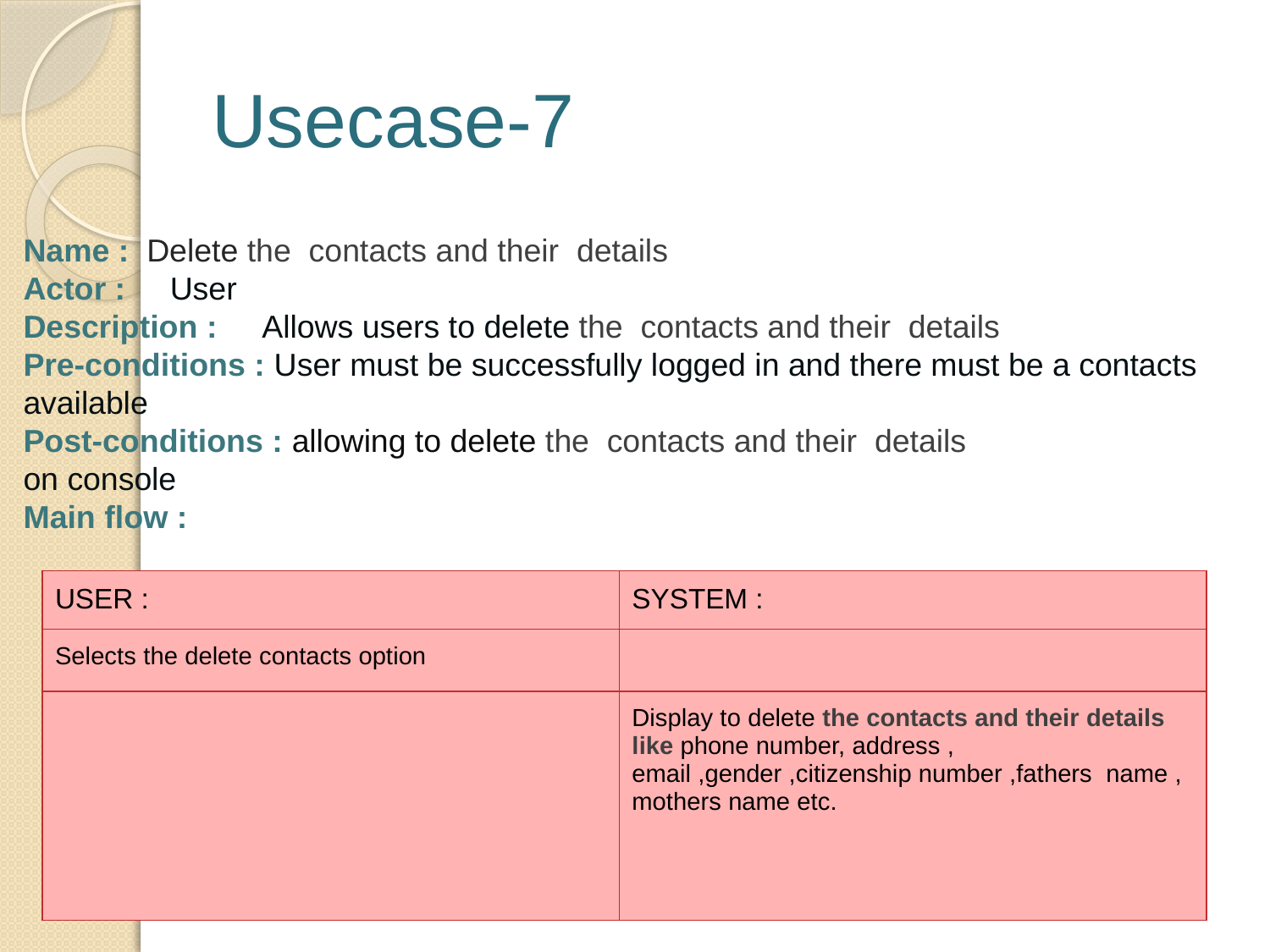

# Usecase-7
Name :  Delete the  contacts and their  details
Actor :     User
Description :     Allows users to delete the  contacts and their  details
Pre-conditions : User must be successfully logged in and there must be a contacts available
Post-conditions : allowing to delete the  contacts and their  details
on console
Main flow :
| USER : | SYSTEM : |
| --- | --- |
| Selects the delete contacts option |  |
|  | Display to delete the contacts and their details like phone number, address , email ,gender ,citizenship number ,fathers name , mothers name etc. |